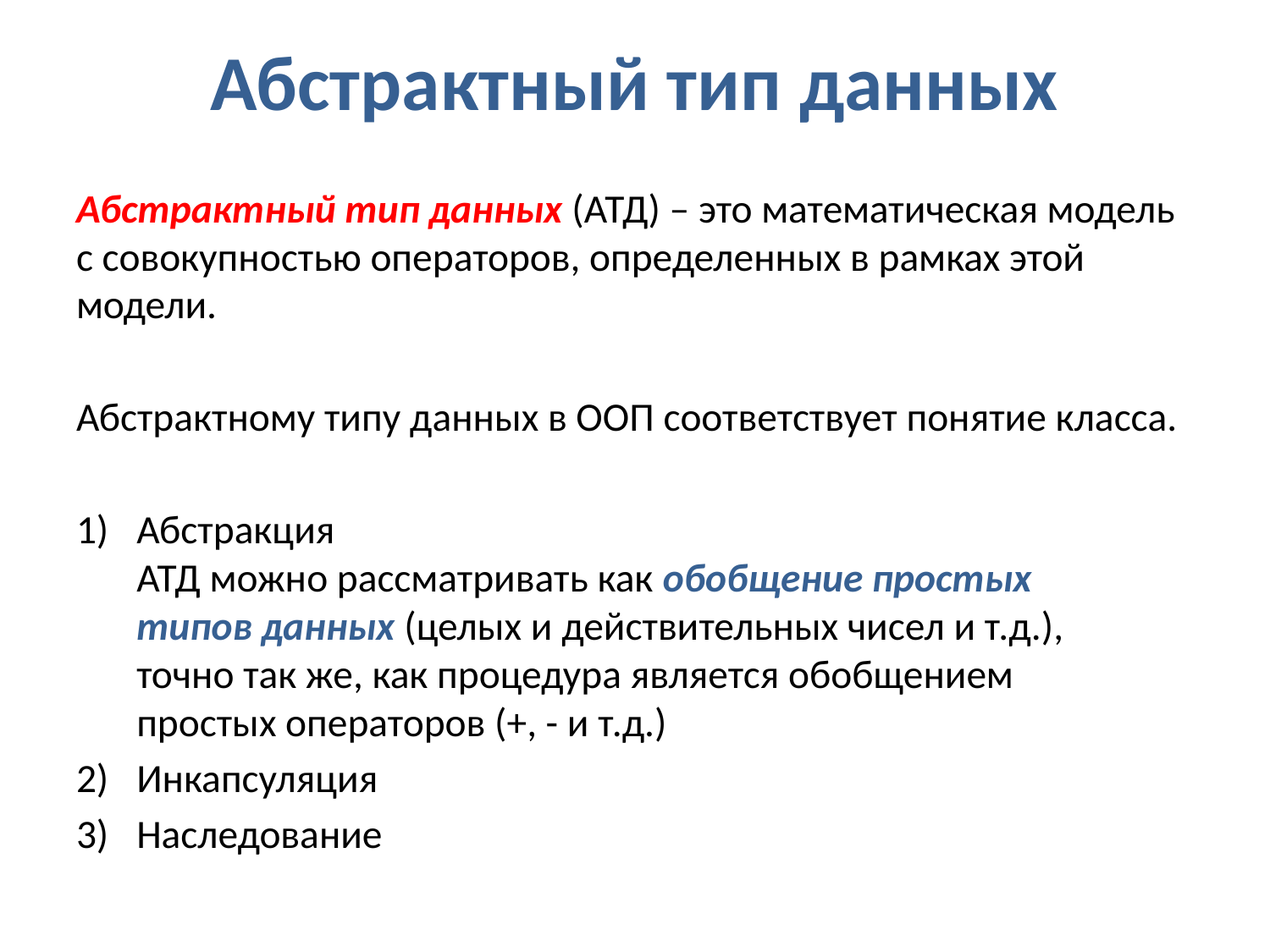

# Абстрактный тип данных
Абстрактный тип данных (АТД) – это математическая модель с совокупностью операторов, определенных в рамках этой модели.

Абстрактному типу данных в ООП соответствует понятие класса.

Абстракция
	АТД можно рассматривать как обобщение простых 	типов данных (целых и действительных чисел и т.д.), 	точно так же, как процедура является обобщением 	простых операторов (+, - и т.д.)
Инкапсуляция
Наследование